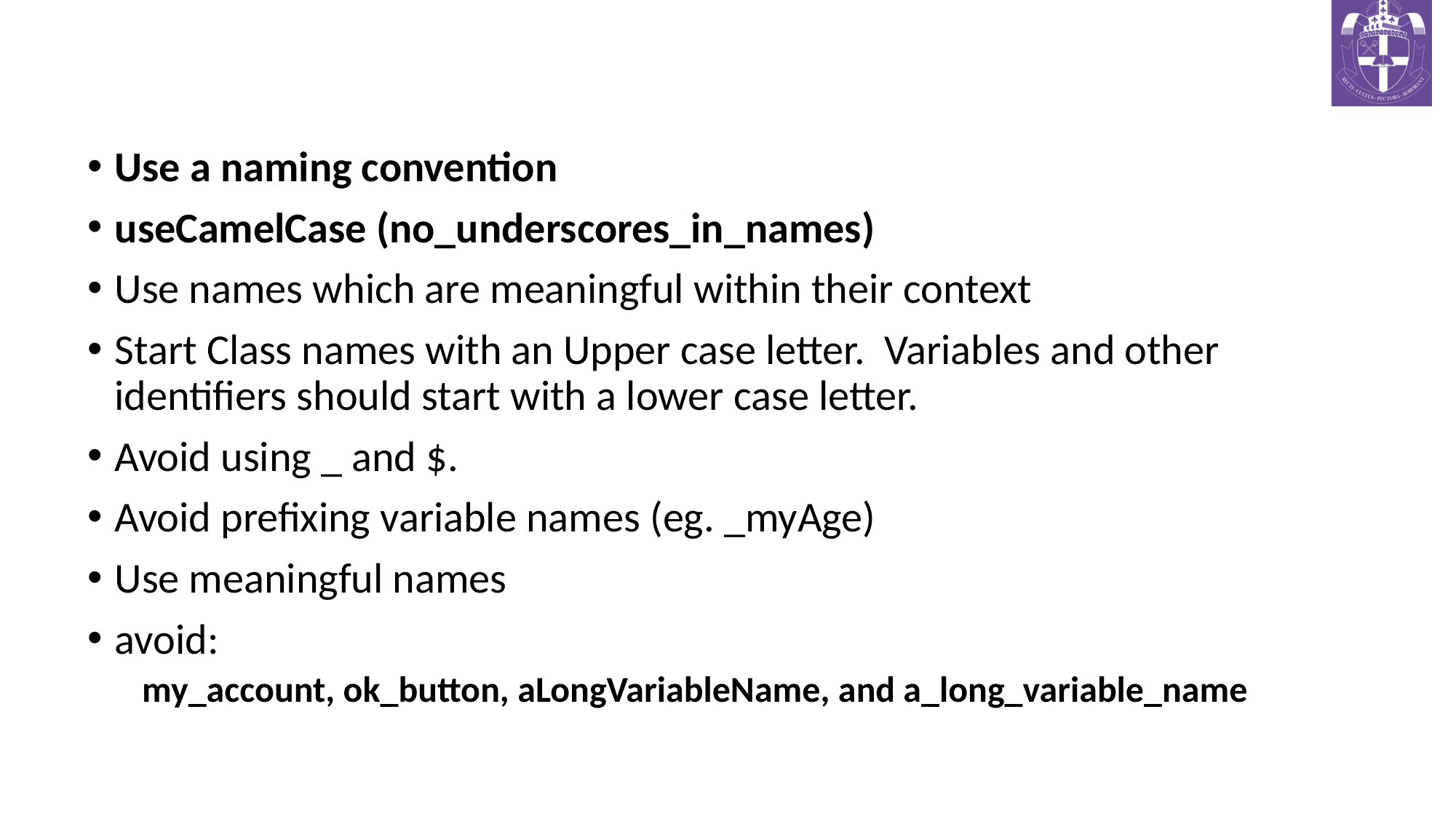

# Tips for good variable names
Use a naming convention
useCamelCase (no_underscores_in_names)
Use names which are meaningful within their context
Start Class names with an Upper case letter.  Variables and other identifiers should start with a lower case letter.
Avoid using _ and $.
Avoid prefixing variable names (eg. _myAge)
Use meaningful names
avoid:
my_account, ok_button, aLongVariableName, and a_long_variable_name

CS321: Advanced Programming Techniques
14